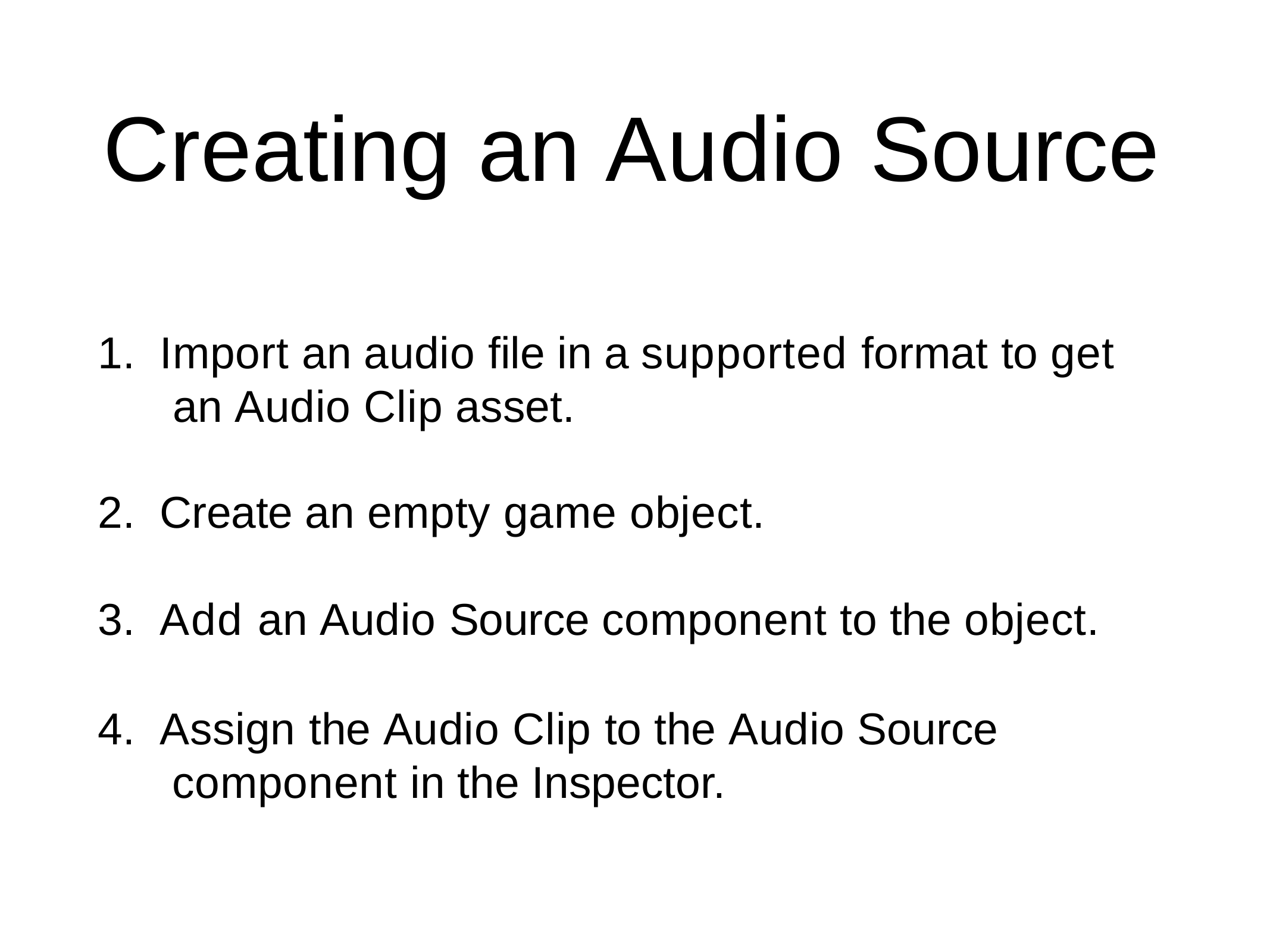

# Creating an Audio Source
Import an audio file in a supported format to get  an Audio Clip asset.

Create an empty game object.

Add an Audio Source component to the object.

Assign the Audio Clip to the Audio Source  component in the Inspector.